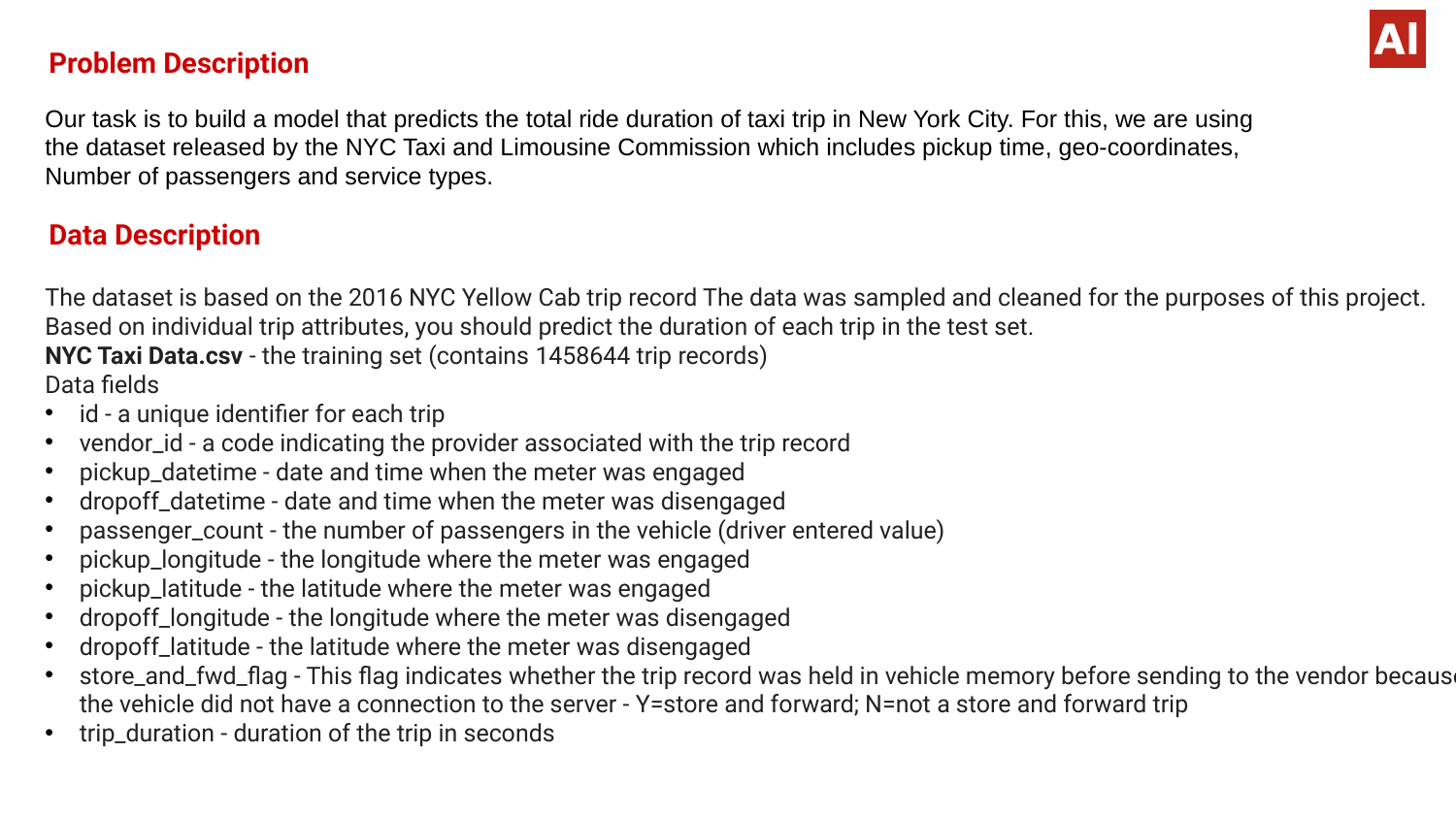

Problem Description
Our task is to build a model that predicts the total ride duration of taxi trip in New York City. For this, we are using the dataset released by the NYC Taxi and Limousine Commission which includes pickup time, geo-coordinates, Number of passengers and service types.

Data Description
The dataset is based on the 2016 NYC Yellow Cab trip record The data was sampled and cleaned for the purposes of this project. Based on individual trip attributes, you should predict the duration of each trip in the test set.
NYC Taxi Data.csv - the training set (contains 1458644 trip records)
Data fields
id - a unique identifier for each trip
vendor_id - a code indicating the provider associated with the trip record
pickup_datetime - date and time when the meter was engaged
dropoff_datetime - date and time when the meter was disengaged
passenger_count - the number of passengers in the vehicle (driver entered value)
pickup_longitude - the longitude where the meter was engaged
pickup_latitude - the latitude where the meter was engaged
dropoff_longitude - the longitude where the meter was disengaged
dropoff_latitude - the latitude where the meter was disengaged
store_and_fwd_flag - This flag indicates whether the trip record was held in vehicle memory before sending to the vendor because the vehicle did not have a connection to the server - Y=store and forward; N=not a store and forward trip
trip_duration - duration of the trip in seconds